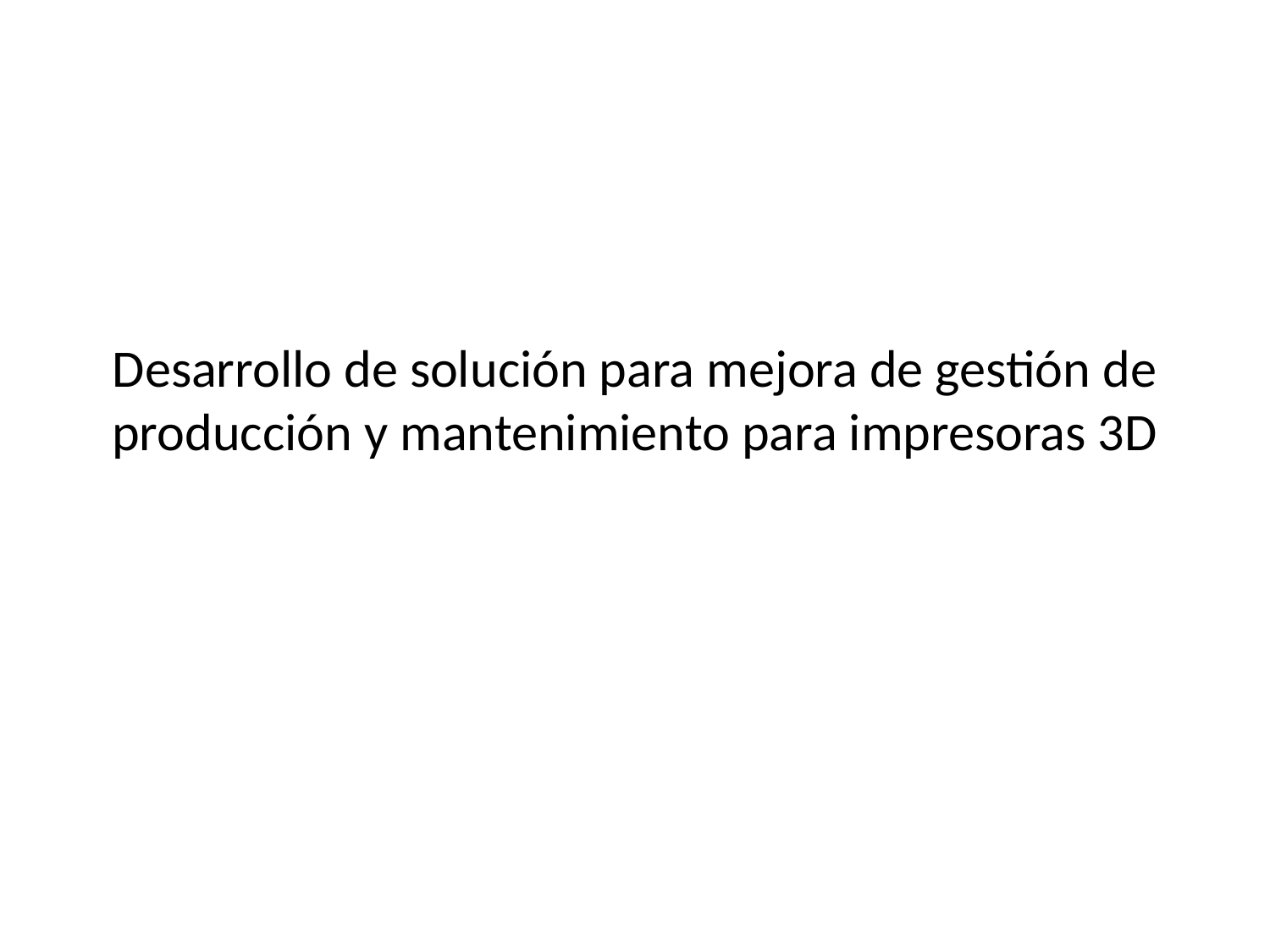

# Desarrollo de solución para mejora de gestión de producción y mantenimiento para impresoras 3D